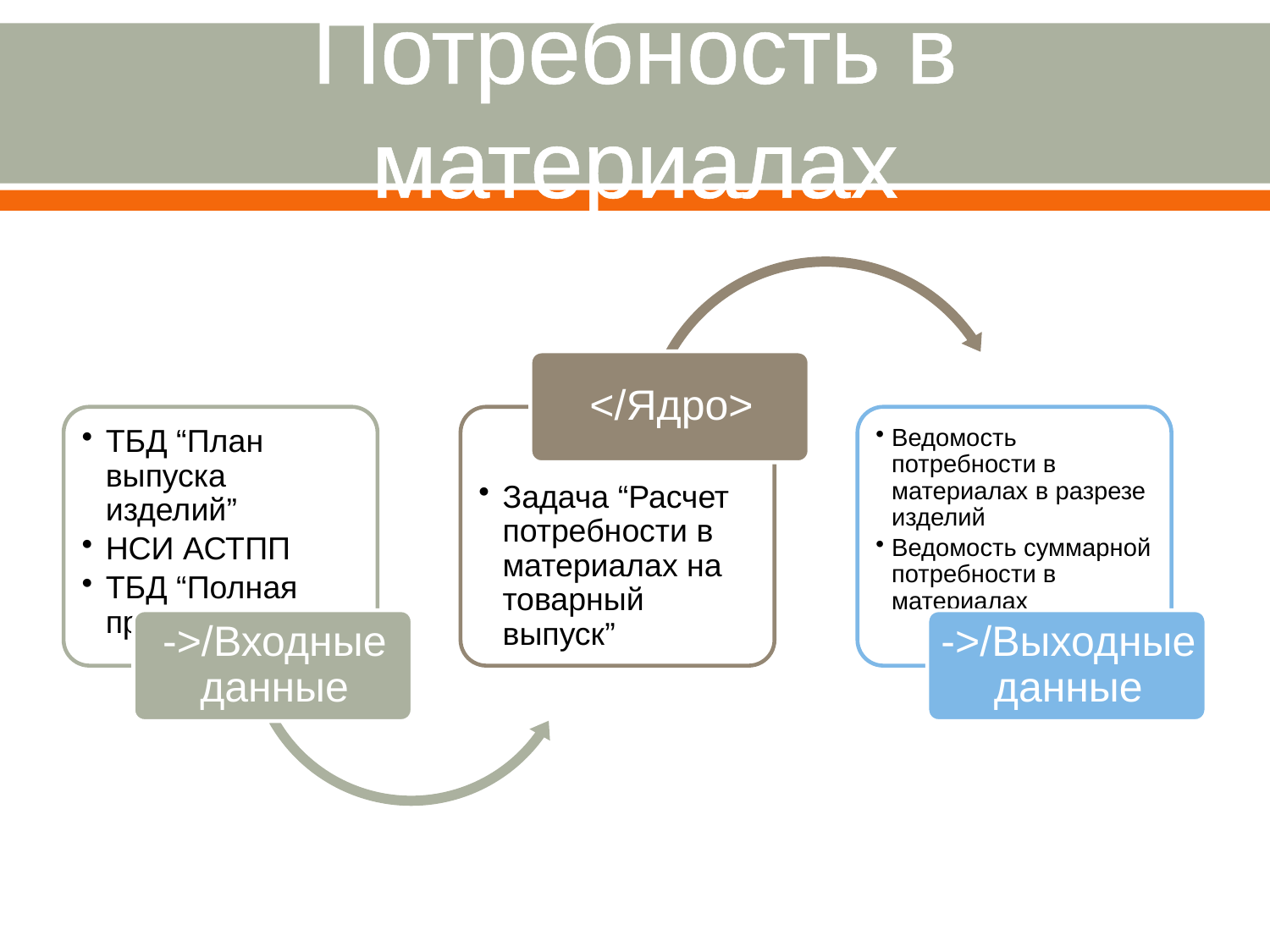

# Потребность в материалах
ТБД “План выпуска изделий”
НСИ АСТПП
ТБД “Полная применяемость”
->/Входные данные
Задача “Расчет потребности в материалах на товарный выпуск”
</Ядро>
Ведомость потребности в материалах в разрезе изделий
Ведомость суммарной потребности в материалах
->/Выходные данные